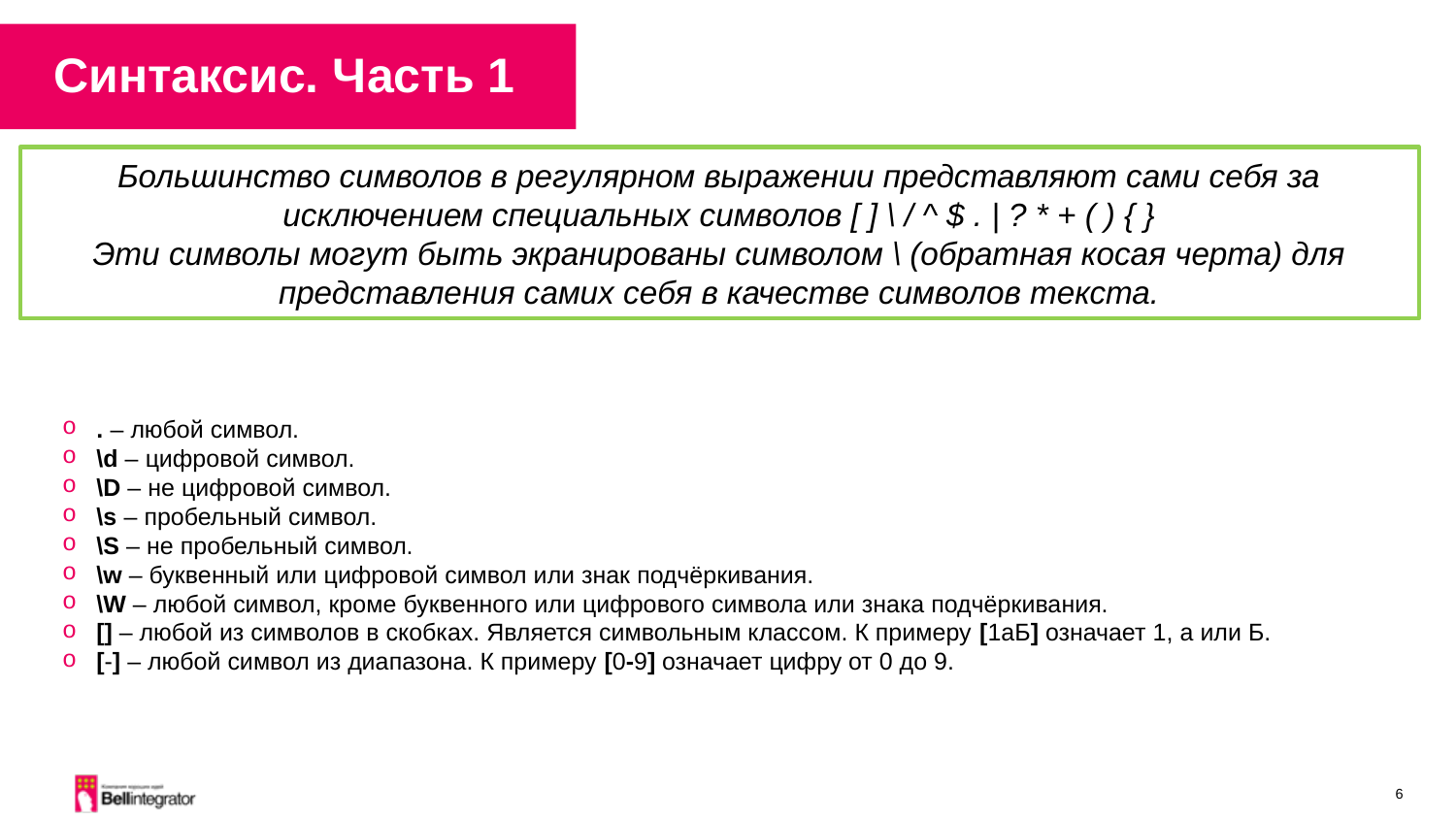

Синтаксис. Часть 1

Большинство символов в регулярном выражении представляют сами себя за исключением специальных символов [ ] \ / ^ $ . | ? * + ( ) { }
Эти символы могут быть экранированы символом \ (обратная косая черта) для представления самих себя в качестве символов текста.
. – любой символ.
\d – цифровой символ.
\D – не цифровой символ.
\s – пробельный символ.
\S – не пробельный символ.
\w – буквенный или цифровой символ или знак подчёркивания.
\W – любой символ, кроме буквенного или цифрового символа или знака подчёркивания.
[] – любой из символов в скобках. Является символьным классом. К примеру [1аБ] означает 1, а или Б.
[-] – любой символ из диапазона. К примеру [0-9] означает цифру от 0 до 9.
6